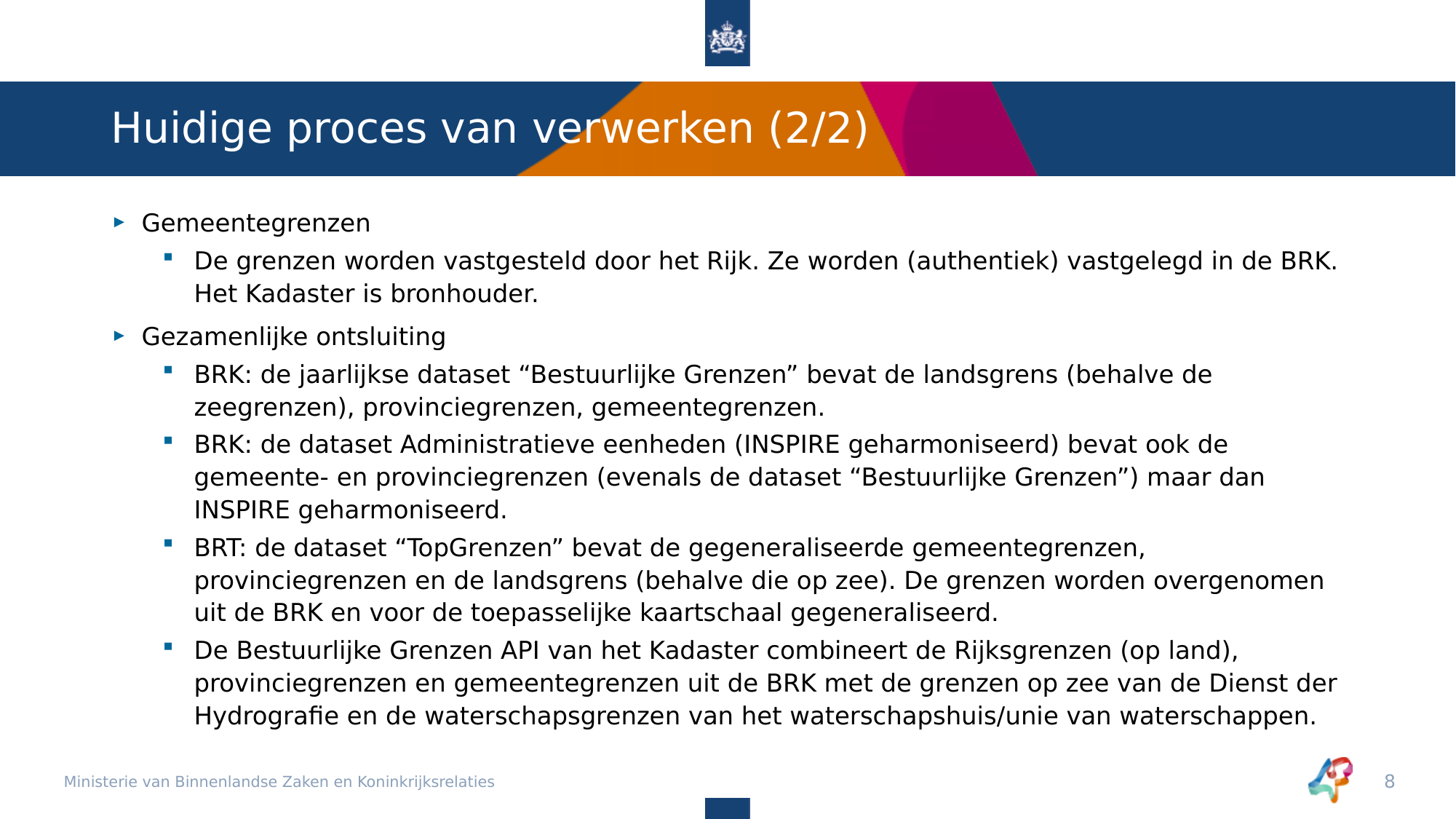

# Huidige proces van verwerken (2/2)
Gemeentegrenzen
De grenzen worden vastgesteld door het Rijk. Ze worden (authentiek) vastgelegd in de BRK. Het Kadaster is bronhouder.
Gezamenlijke ontsluiting
BRK: de jaarlijkse dataset “Bestuurlijke Grenzen” bevat de landsgrens (behalve de zeegrenzen), provinciegrenzen, gemeentegrenzen.
BRK: de dataset Administratieve eenheden (INSPIRE geharmoniseerd) bevat ook de gemeente- en provinciegrenzen (evenals de dataset “Bestuurlijke Grenzen”) maar dan INSPIRE geharmoniseerd.
BRT: de dataset “TopGrenzen” bevat de gegeneraliseerde gemeentegrenzen, provinciegrenzen en de landsgrens (behalve die op zee). De grenzen worden overgenomen uit de BRK en voor de toepasselijke kaartschaal gegeneraliseerd.
De Bestuurlijke Grenzen API van het Kadaster combineert de Rijksgrenzen (op land), provinciegrenzen en gemeentegrenzen uit de BRK met de grenzen op zee van de Dienst der Hydrografie en de waterschapsgrenzen van het waterschapshuis/unie van waterschappen.
Ministerie van Binnenlandse Zaken en Koninkrijksrelaties
8